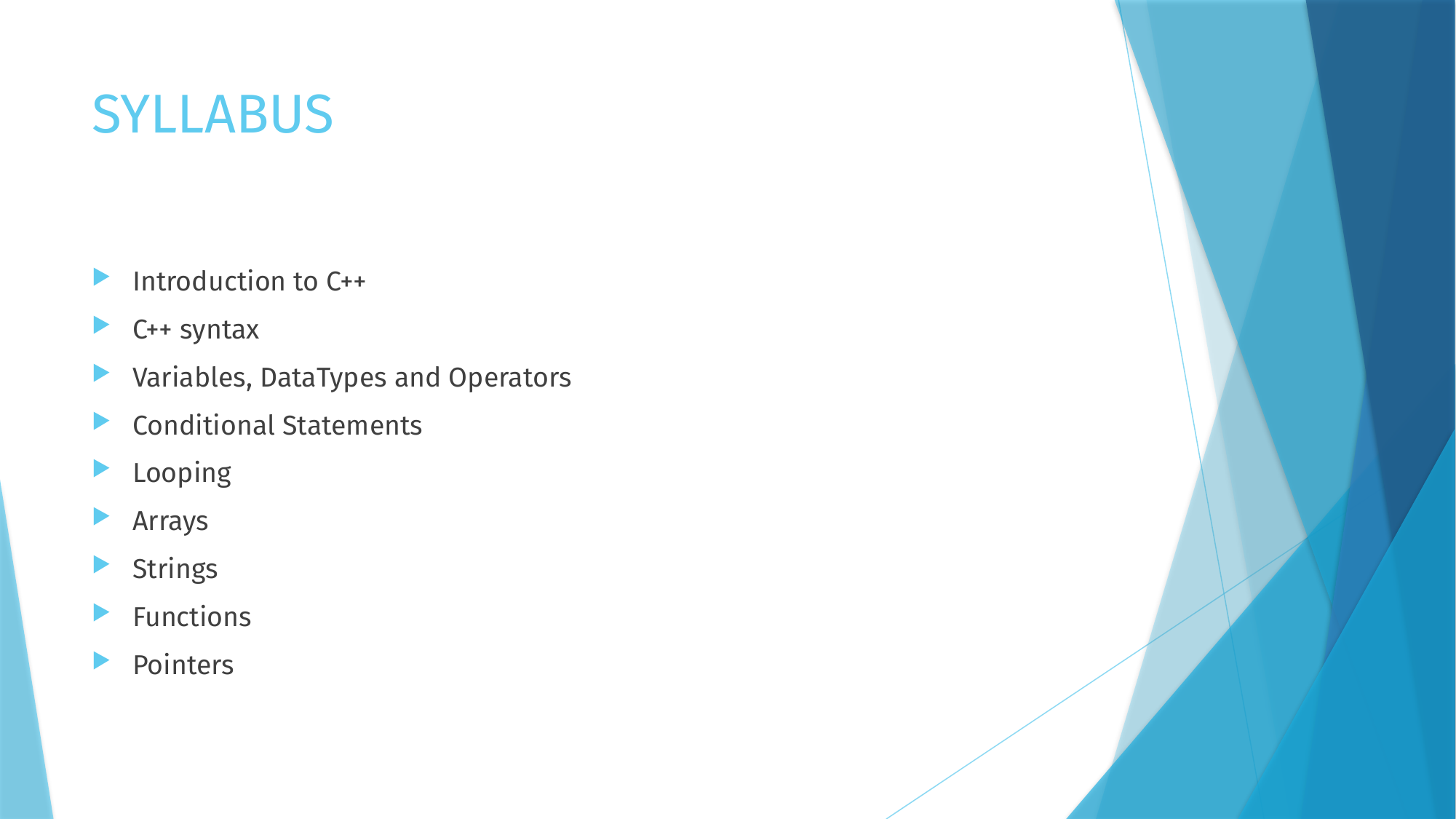

# SYLLABUS
Introduction to C++
C++ syntax
Variables, DataTypes and Operators
Conditional Statements
Looping
Arrays
Strings
Functions
Pointers